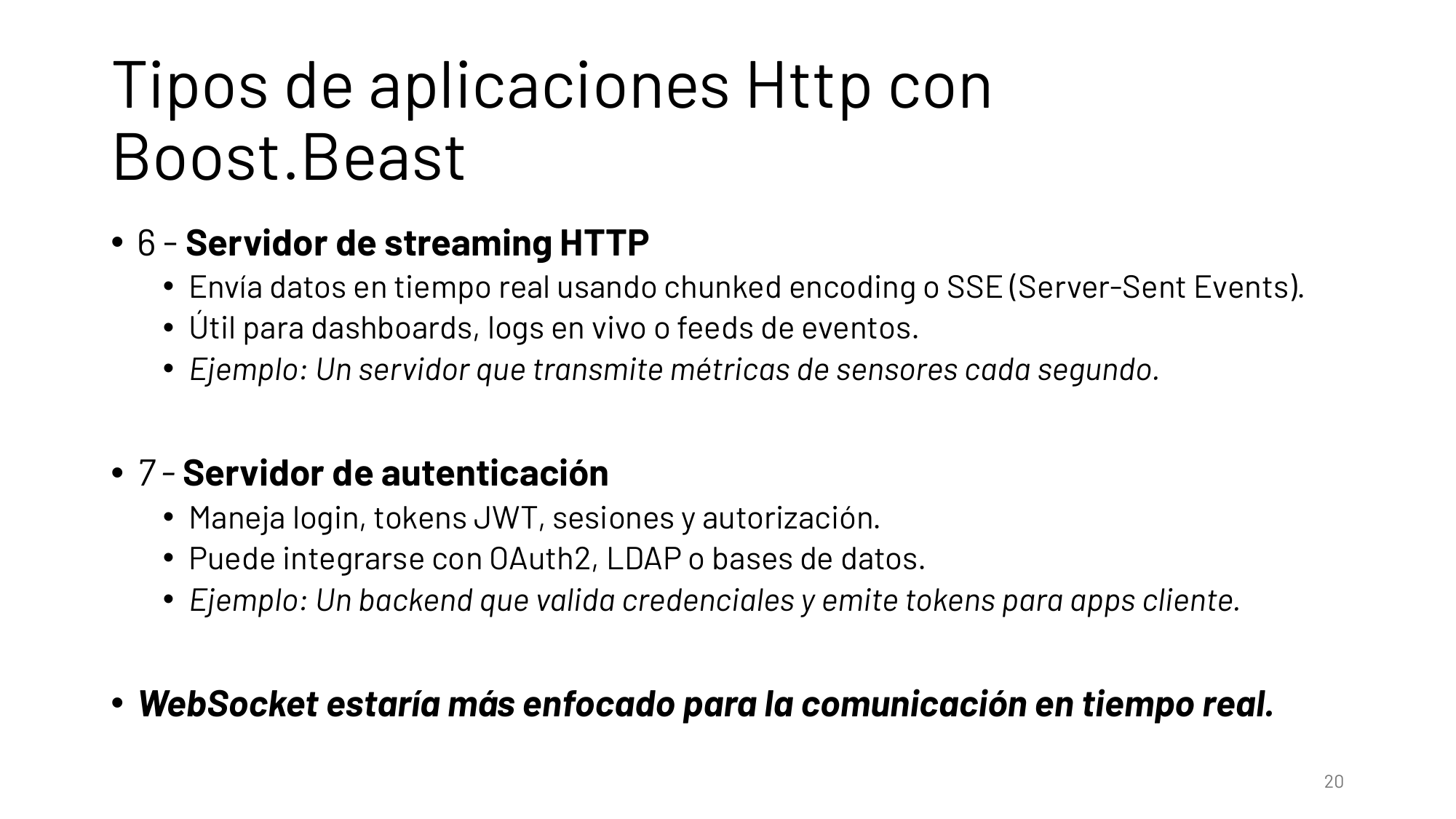

# Tipos de aplicaciones Http con Boost.Beast
6 - Servidor de streaming HTTP
Envía datos en tiempo real usando chunked encoding o SSE (Server-Sent Events).
Útil para dashboards, logs en vivo o feeds de eventos.
Ejemplo: Un servidor que transmite métricas de sensores cada segundo.

7 - Servidor de autenticación
Maneja login, tokens JWT, sesiones y autorización.
Puede integrarse con OAuth2, LDAP o bases de datos.
Ejemplo: Un backend que valida credenciales y emite tokens para apps cliente.

WebSocket estaría más enfocado para la comunicación en tiempo real.

20